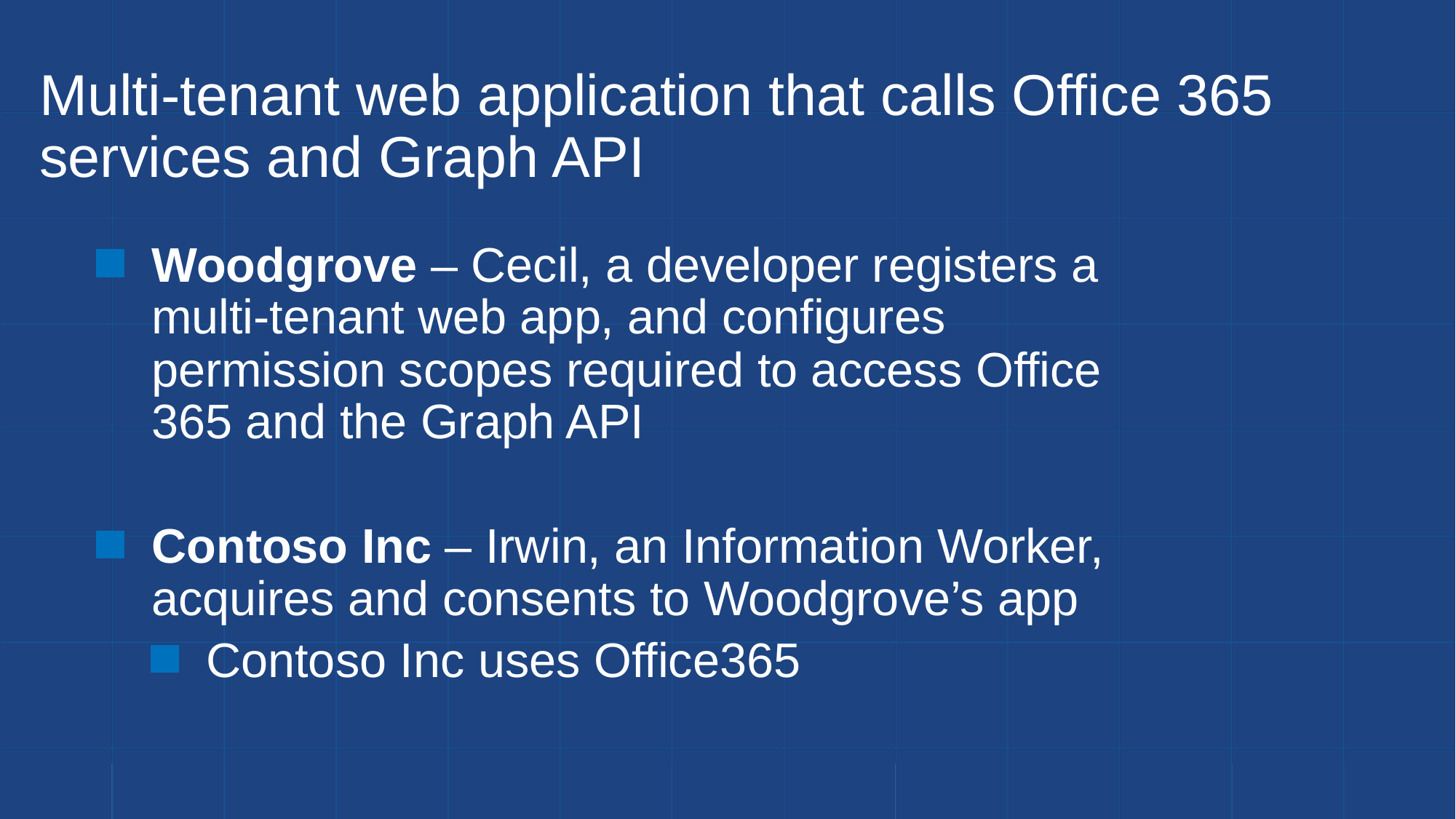

Multi-tenant web application that calls Office 365 services and Graph API
Woodgrove – Cecil, a developer registers a multi-tenant web app, and configures permission scopes required to access Office 365 and the Graph API

Contoso Inc – Irwin, an Information Worker, acquires and consents to Woodgrove’s app
Contoso Inc uses Office365